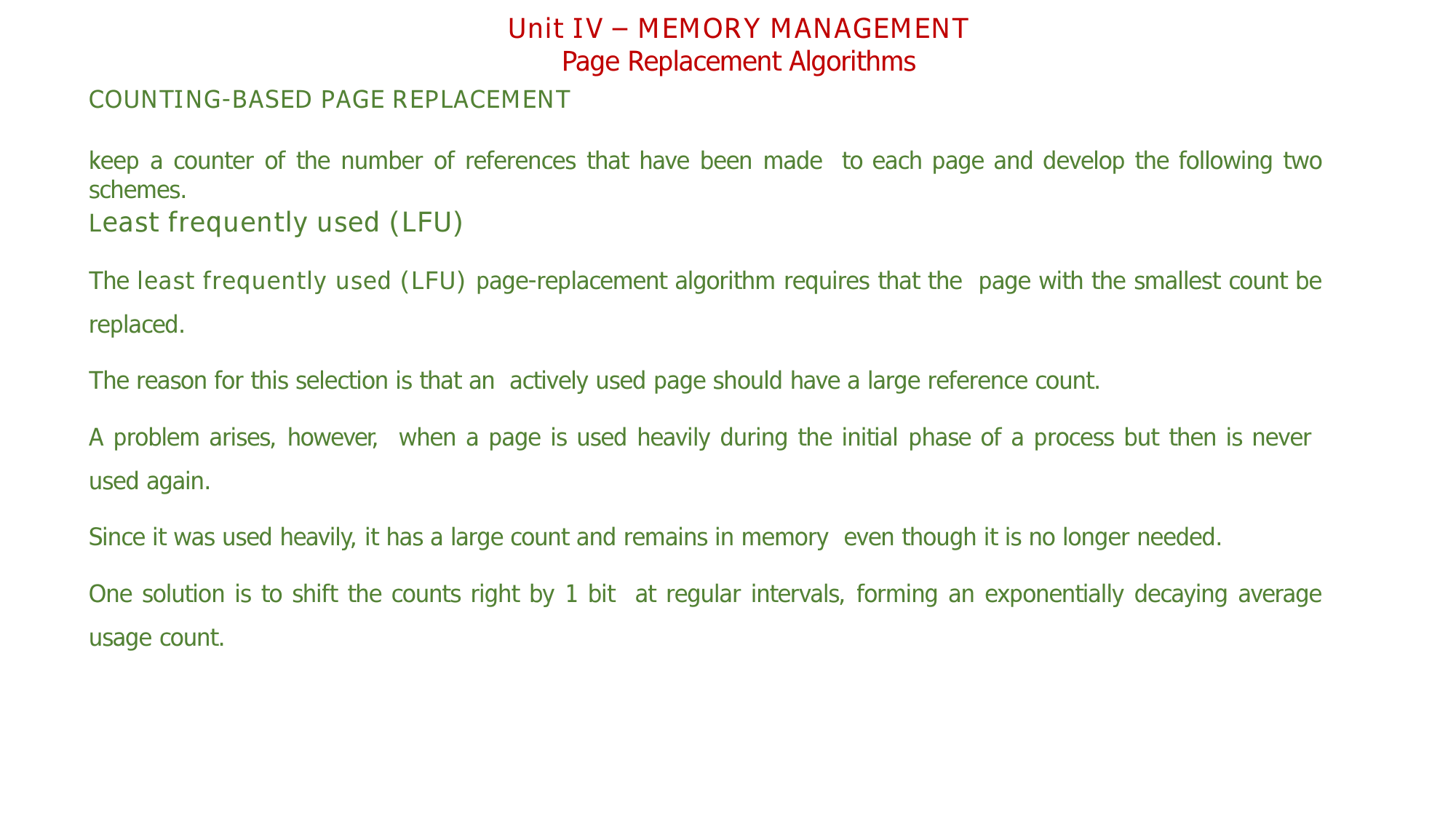

Unit IV – MEMORY MANAGEMENT
Page Replacement Algorithms
COUNTING-BASED PAGE REPLACEMENT

keep a counter of the number of references that have been made  to each page and develop the following two schemes.
Least frequently used (LFU)
The least frequently used (LFU) page-replacement algorithm requires that the  page with the smallest count be replaced.
The reason for this selection is that an  actively used page should have a large reference count.
A problem arises, however,  when a page is used heavily during the initial phase of a process but then is never  used again.
Since it was used heavily, it has a large count and remains in memory  even though it is no longer needed.
One solution is to shift the counts right by 1 bit  at regular intervals, forming an exponentially decaying average usage count.